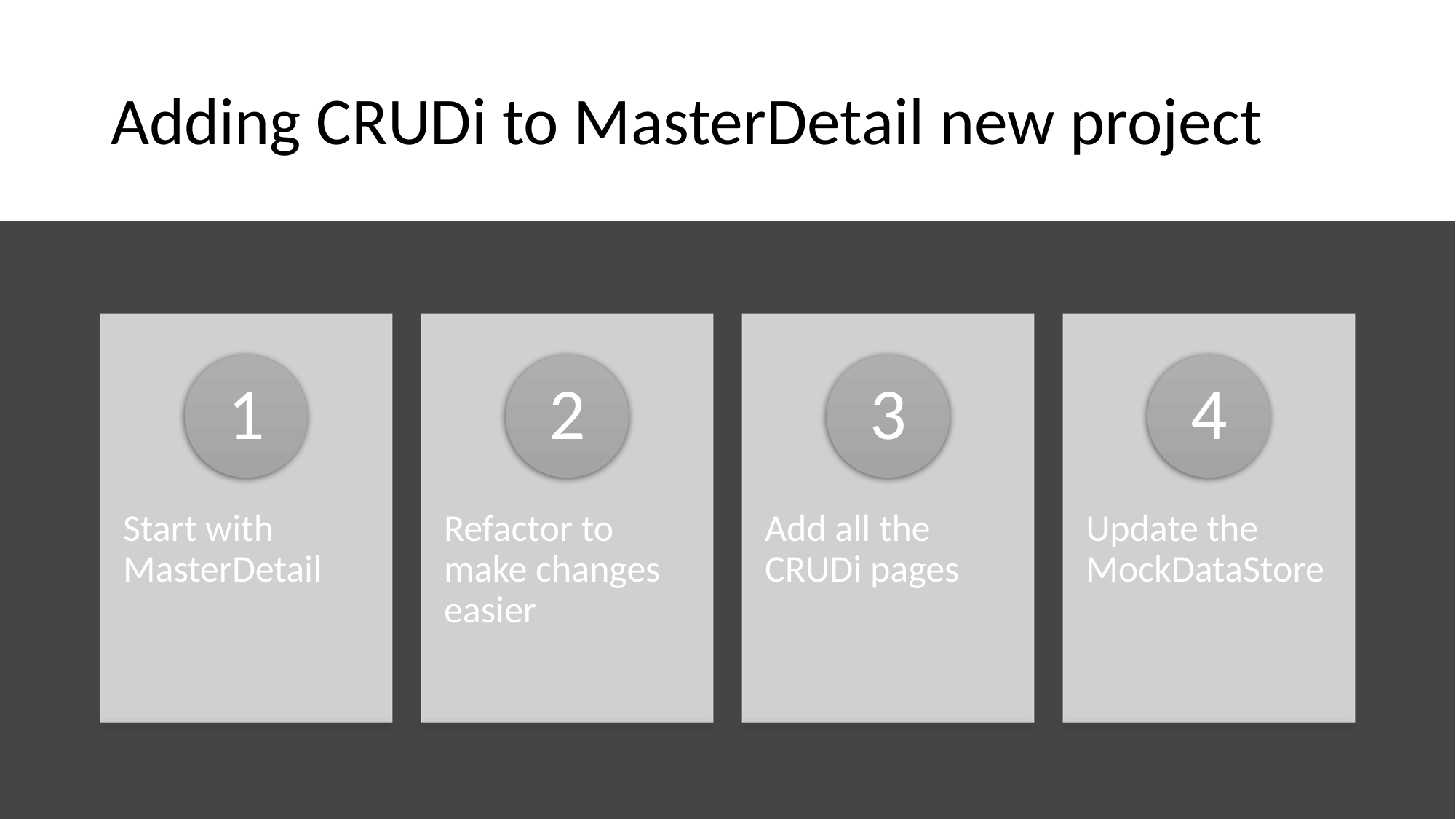

# Adding CRUDi to MasterDetail new project
Start with MasterDetail
1
Refactor to make changes easier
2
Add all the CRUDi pages
3
Update the MockDataStore
4